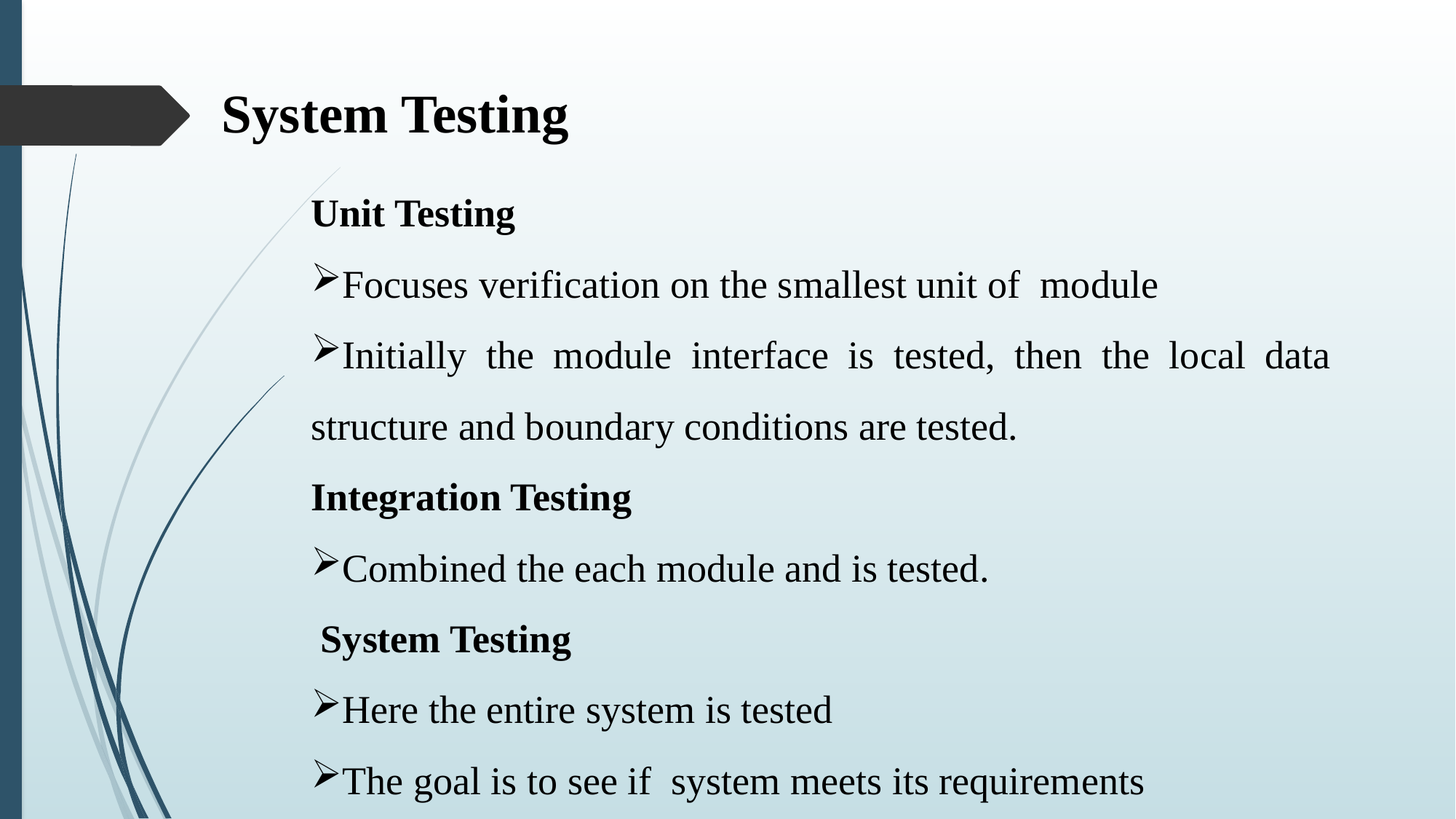

System Testing
Unit Testing
Focuses verification on the smallest unit of  module
Initially the module interface is tested, then the local data    structure and boundary conditions are tested.
Integration Testing
Combined the each module and is tested.
 System Testing
Here the entire system is tested
The goal is to see if  system meets its requirements